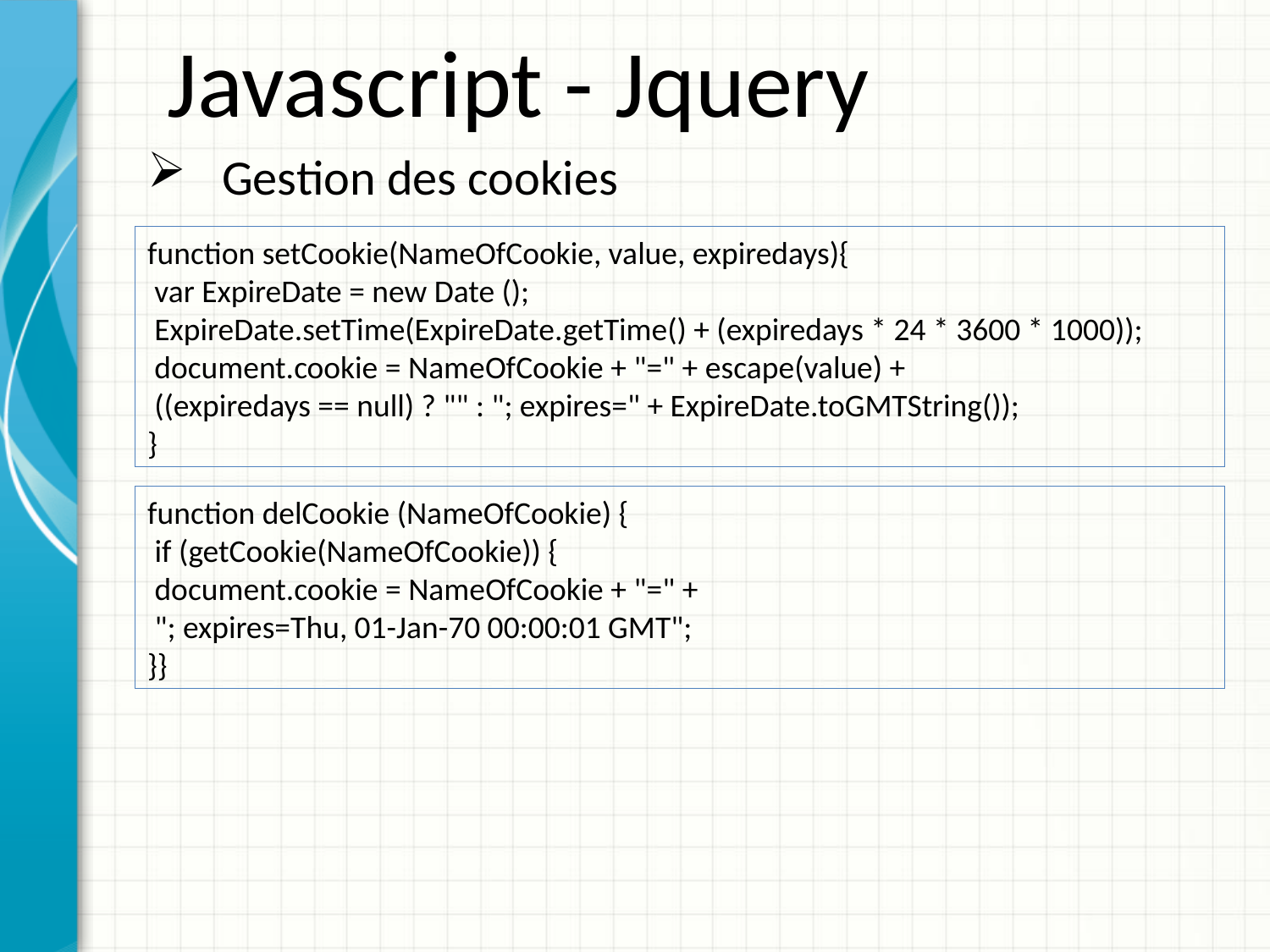

Javascript - Jquery
 Gestion des cookies
function setCookie(NameOfCookie, value, expiredays){
 var ExpireDate = new Date ();
 ExpireDate.setTime(ExpireDate.getTime() + (expiredays * 24 * 3600 * 1000));
 document.cookie = NameOfCookie + "=" + escape(value) +
 ((expiredays == null) ? "" : "; expires=" + ExpireDate.toGMTString());
}

function delCookie (NameOfCookie) {
 if (getCookie(NameOfCookie)) {
 document.cookie = NameOfCookie + "=" +
 "; expires=Thu, 01-Jan-70 00:00:01 GMT";
}}